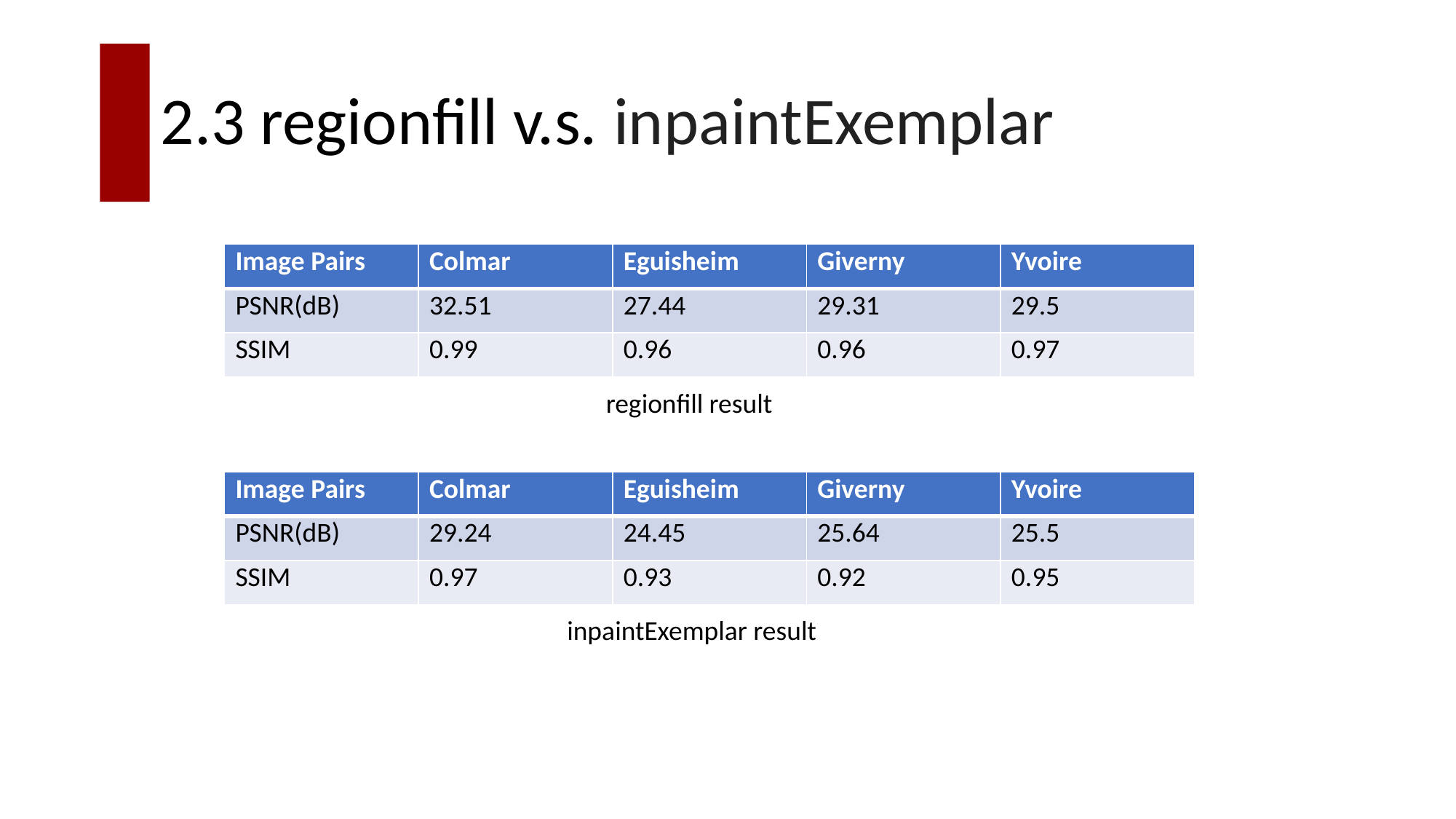

# 2.3 regionfill v.s. inpaintExemplar

| Image Pairs | Colmar | Eguisheim | Giverny | Yvoire |
| --- | --- | --- | --- | --- |
| PSNR(dB) | 32.51 | 27.44 | 29.31 | 29.5 |
| SSIM | 0.99 | 0.96 | 0.96 | 0.97 |
regionfill result
| Image Pairs | Colmar | Eguisheim | Giverny | Yvoire |
| --- | --- | --- | --- | --- |
| PSNR(dB) | 29.24 | 24.45 | 25.64 | 25.5 |
| SSIM | 0.97 | 0.93 | 0.92 | 0.95 |
inpaintExemplar result